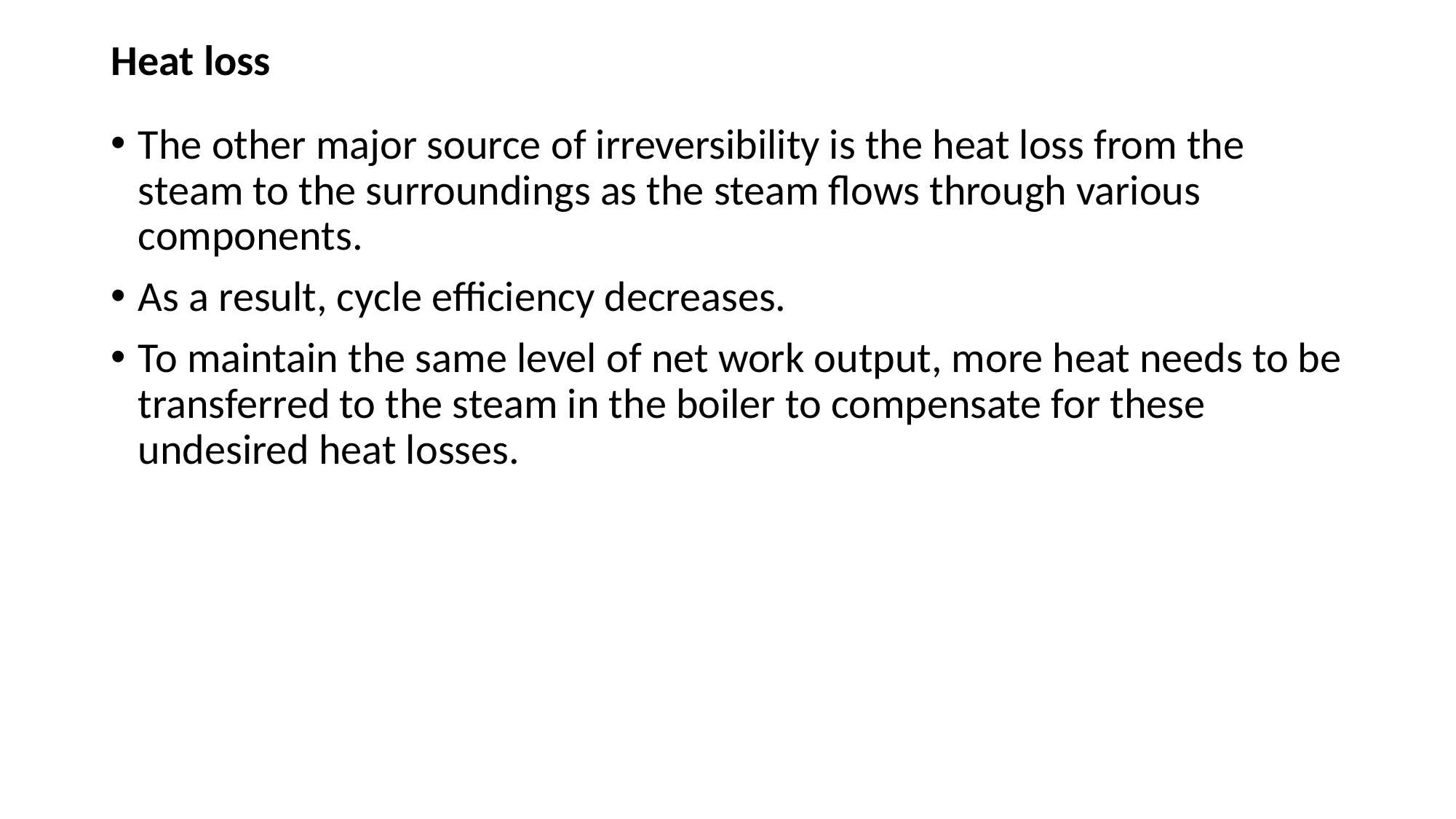

# Heat loss
The other major source of irreversibility is the heat loss from the steam to the surroundings as the steam flows through various components.
As a result, cycle efficiency decreases.
To maintain the same level of net work output, more heat needs to be transferred to the steam in the boiler to compensate for these undesired heat losses.